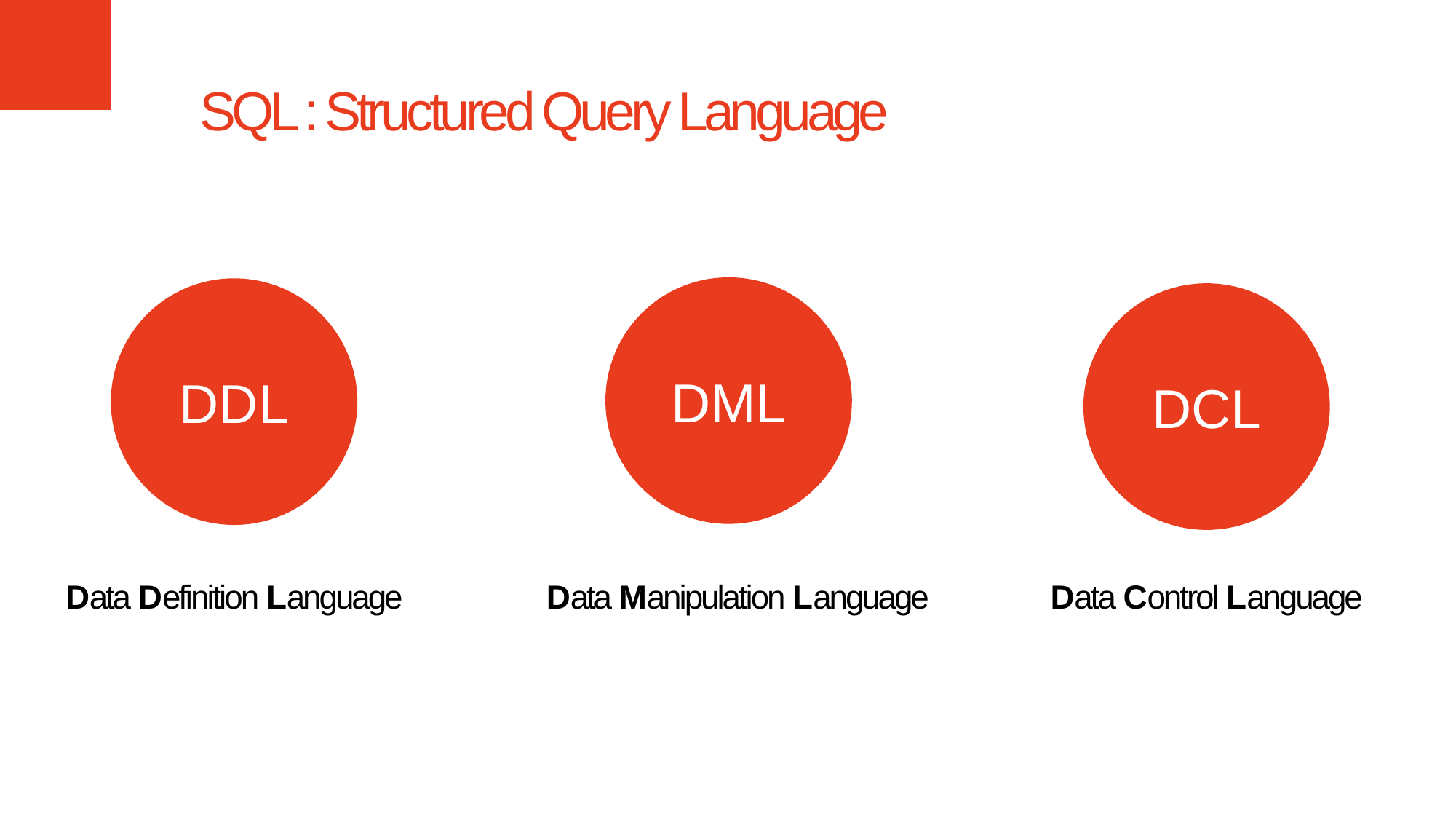

SQL : Structured Query Language
DML
DDL
DCL
Data Definition Language
Data Control Language
Data Manipulation Language